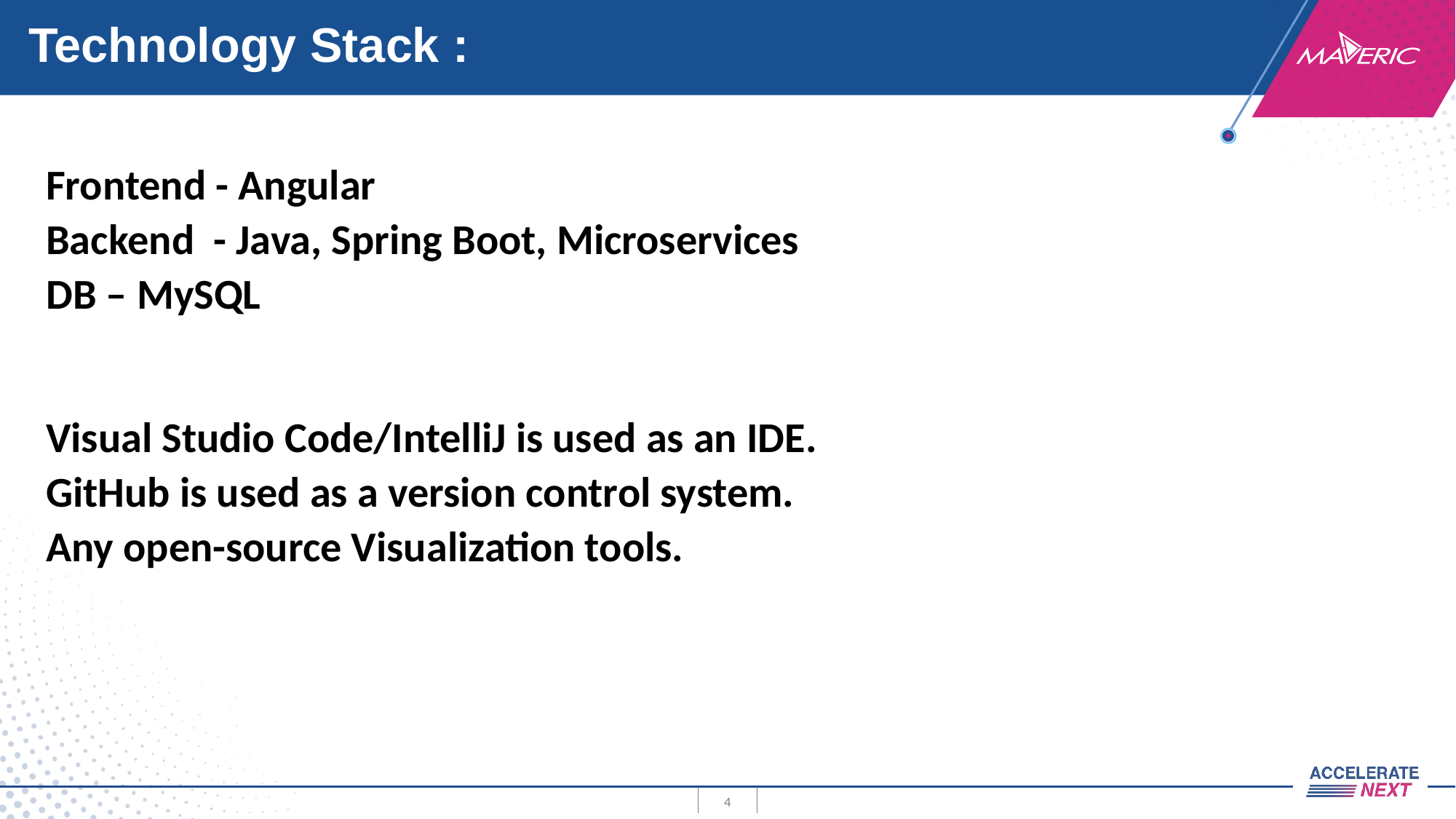

Technology Stack :
# Frontend - Angular Backend  - Java, Spring Boot, Microservices DB – MySQL Visual Studio Code/IntelliJ is used as an IDE. GitHub is used as a version control system. Any open-source Visualization tools.
4